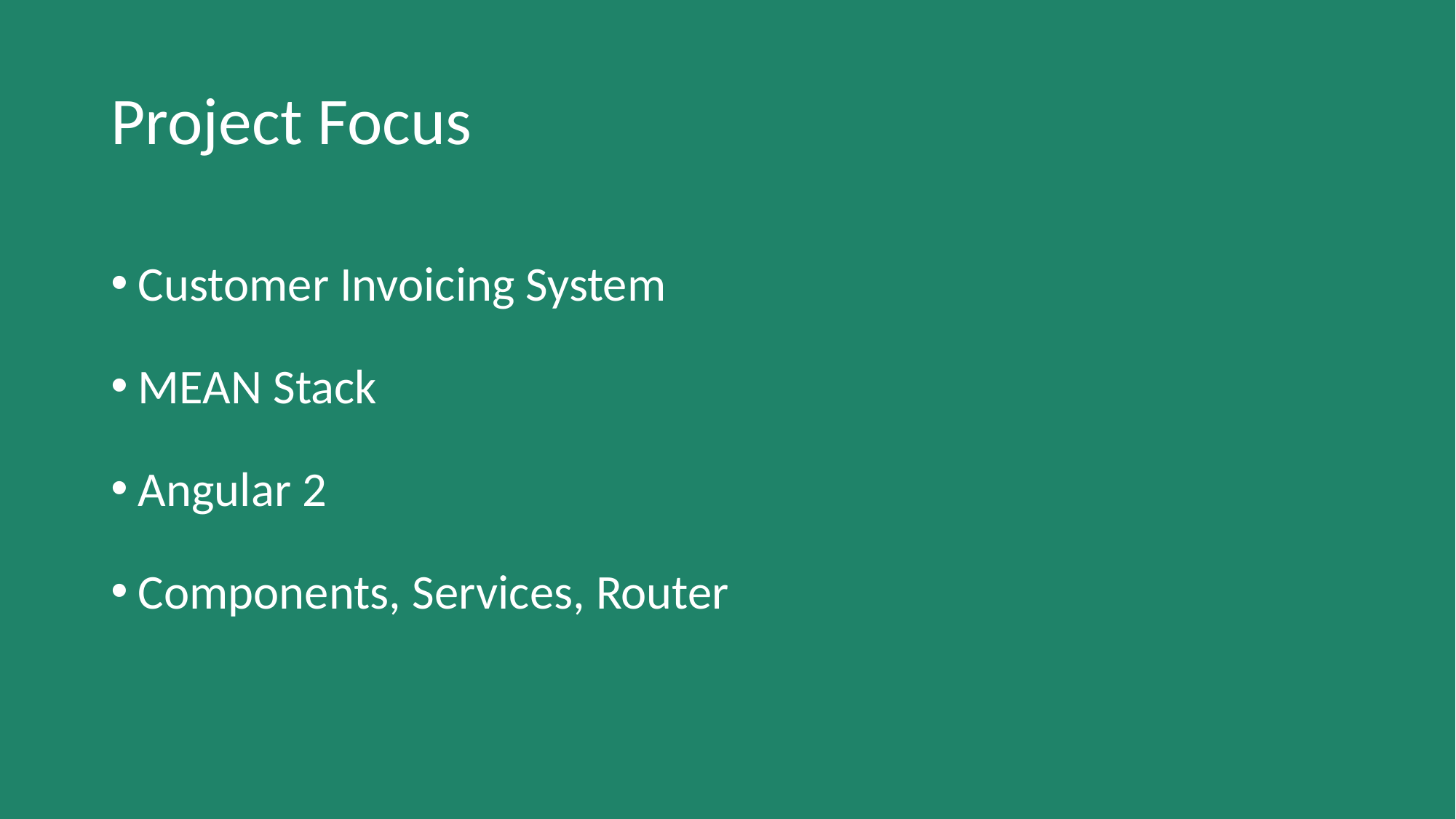

# Project Focus
Customer Invoicing System
MEAN Stack
Angular 2
Components, Services, Router